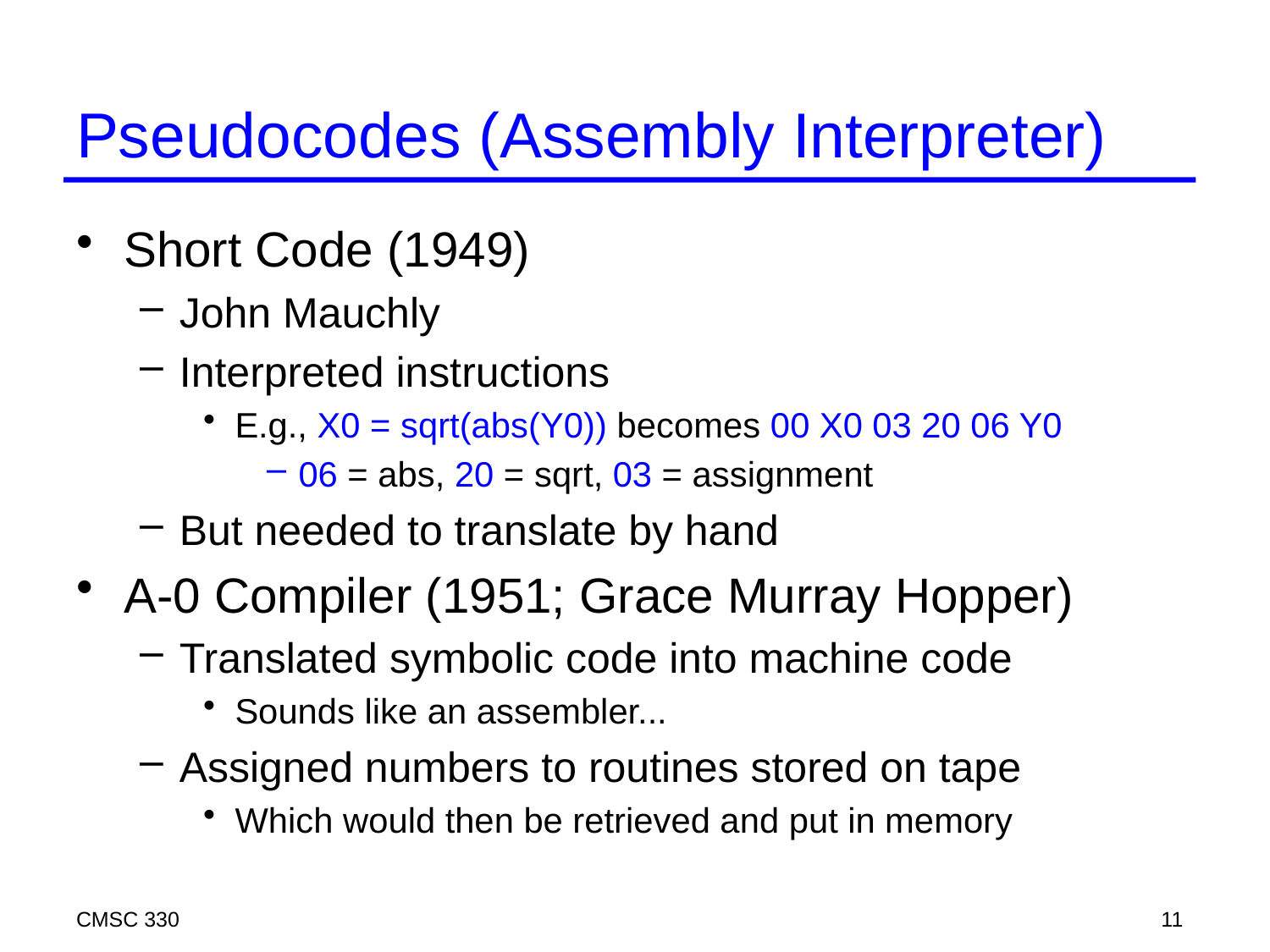

# Pseudocodes (Assembly Interpreter)
Short Code (1949)
John Mauchly
Interpreted instructions
E.g., X0 = sqrt(abs(Y0)) becomes 00 X0 03 20 06 Y0
06 = abs, 20 = sqrt, 03 = assignment
But needed to translate by hand
A-0 Compiler (1951; Grace Murray Hopper)
Translated symbolic code into machine code
Sounds like an assembler...
Assigned numbers to routines stored on tape
Which would then be retrieved and put in memory
CMSC 330
11